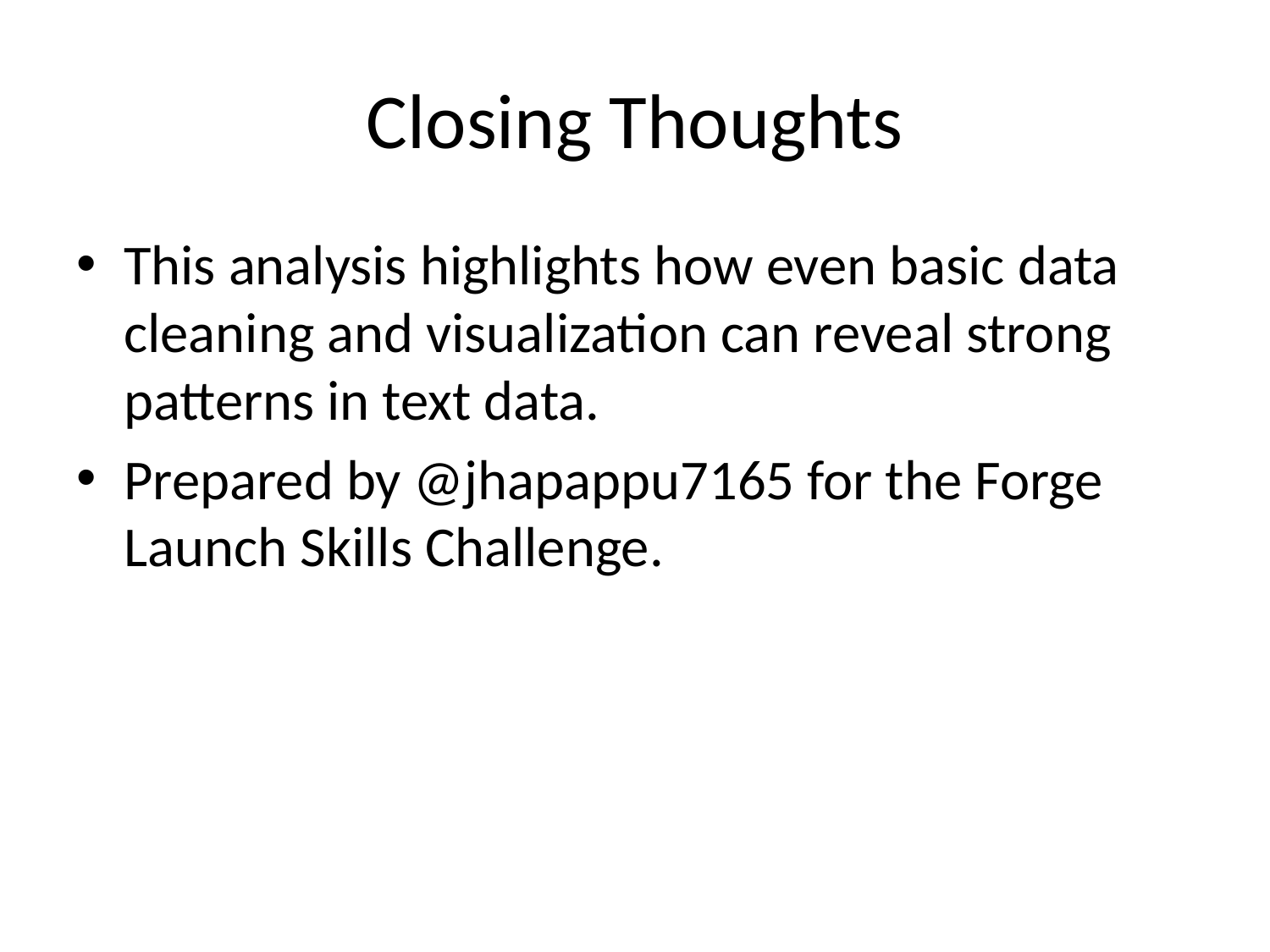

# Closing Thoughts
This analysis highlights how even basic data cleaning and visualization can reveal strong patterns in text data.
Prepared by @jhapappu7165 for the Forge Launch Skills Challenge.